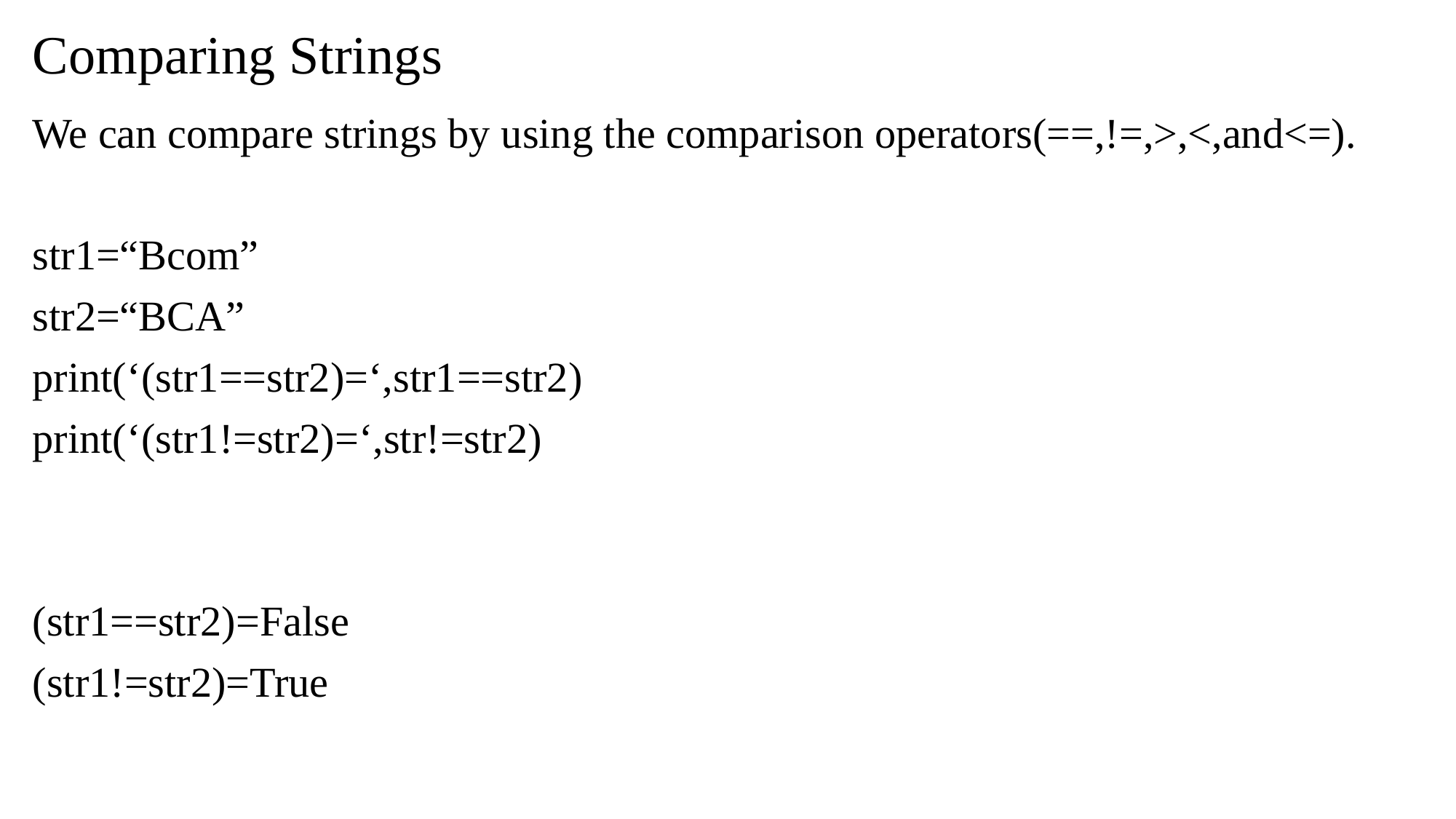

# Comparing Strings
We can compare strings by using the comparison operators(==,!=,>,<,and<=).

str1=“Bcom”
str2=“BCA”
print(‘(str1==str2)=‘,str1==str2)
print(‘(str1!=str2)=‘,str!=str2)

(str1==str2)=False
(str1!=str2)=True